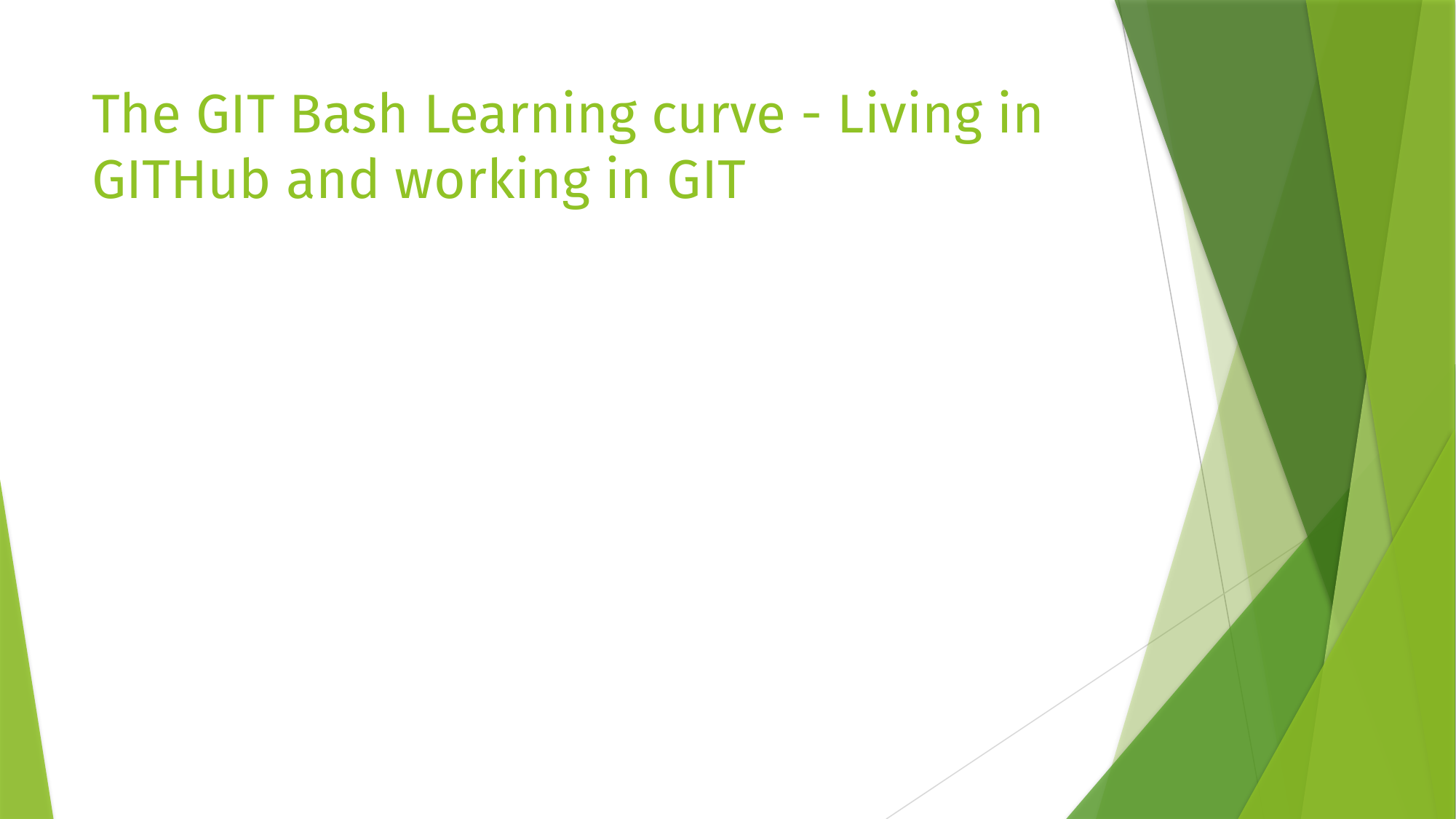

# The GIT Bash Learning curve - Living in GITHub and working in GIT